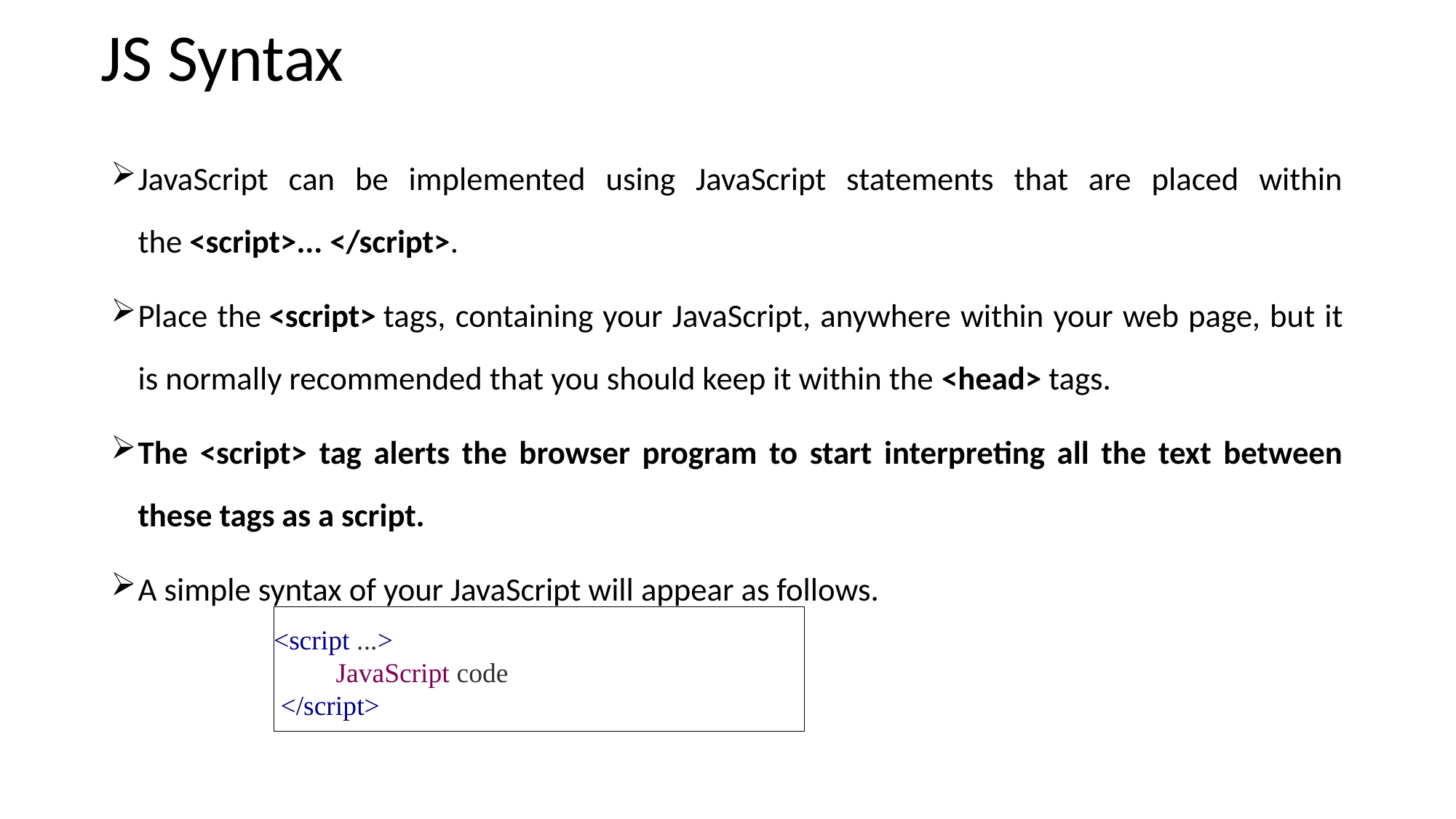

# JS Syntax
JavaScript can be implemented using JavaScript statements that are placed within the <script>... </script>.
Place the <script> tags, containing your JavaScript, anywhere within your web page, but it is normally recommended that you should keep it within the <head> tags.
The <script> tag alerts the browser program to start interpreting all the text between these tags as a script.
A simple syntax of your JavaScript will appear as follows.

<script ...>
         JavaScript code
 </script>